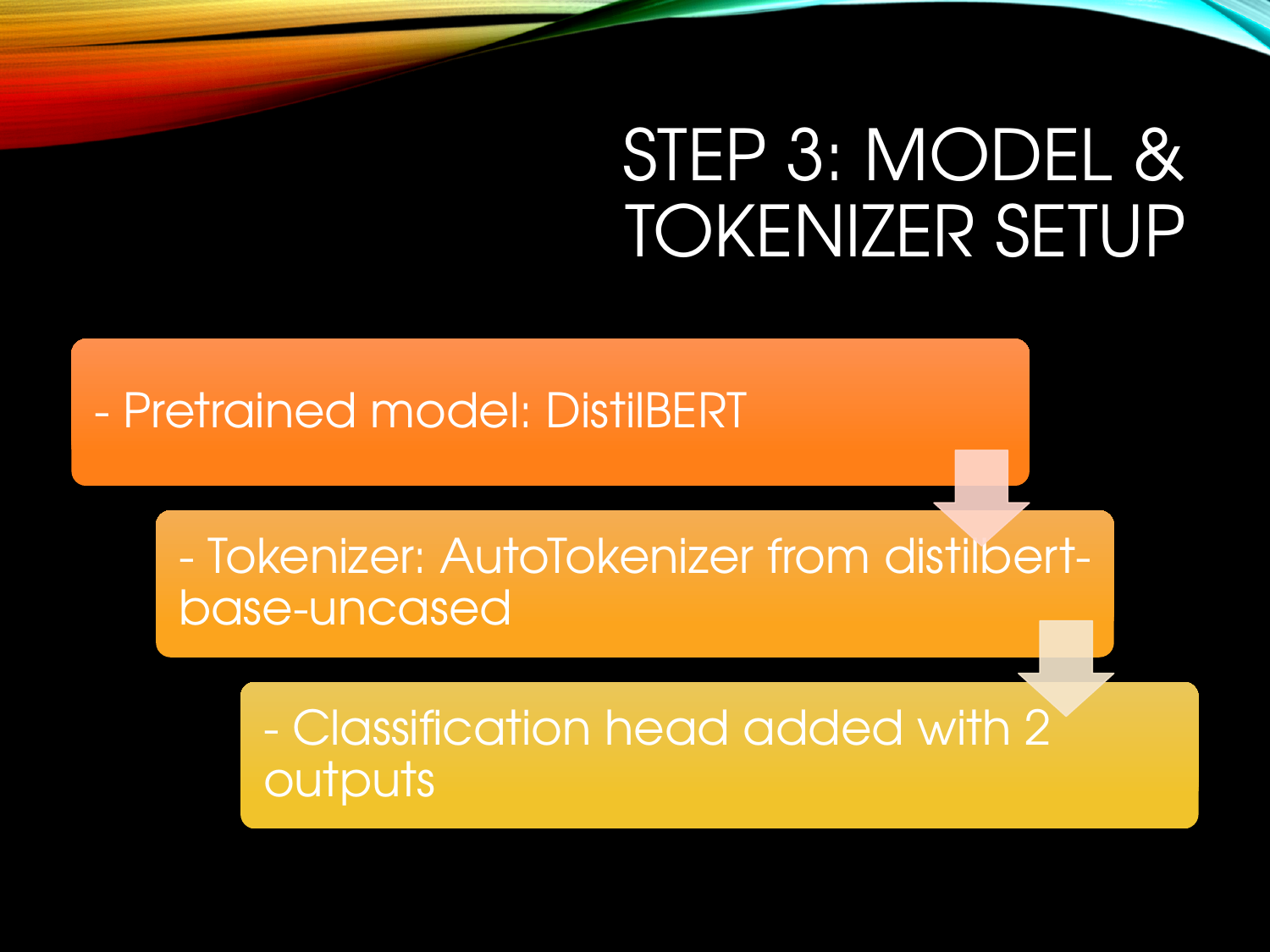

# Step 3: Model & Tokenizer Setup
- Pretrained model: DistilBERT
- Tokenizer: AutoTokenizer from distilbert-base-uncased
- Classification head added with 2 outputs